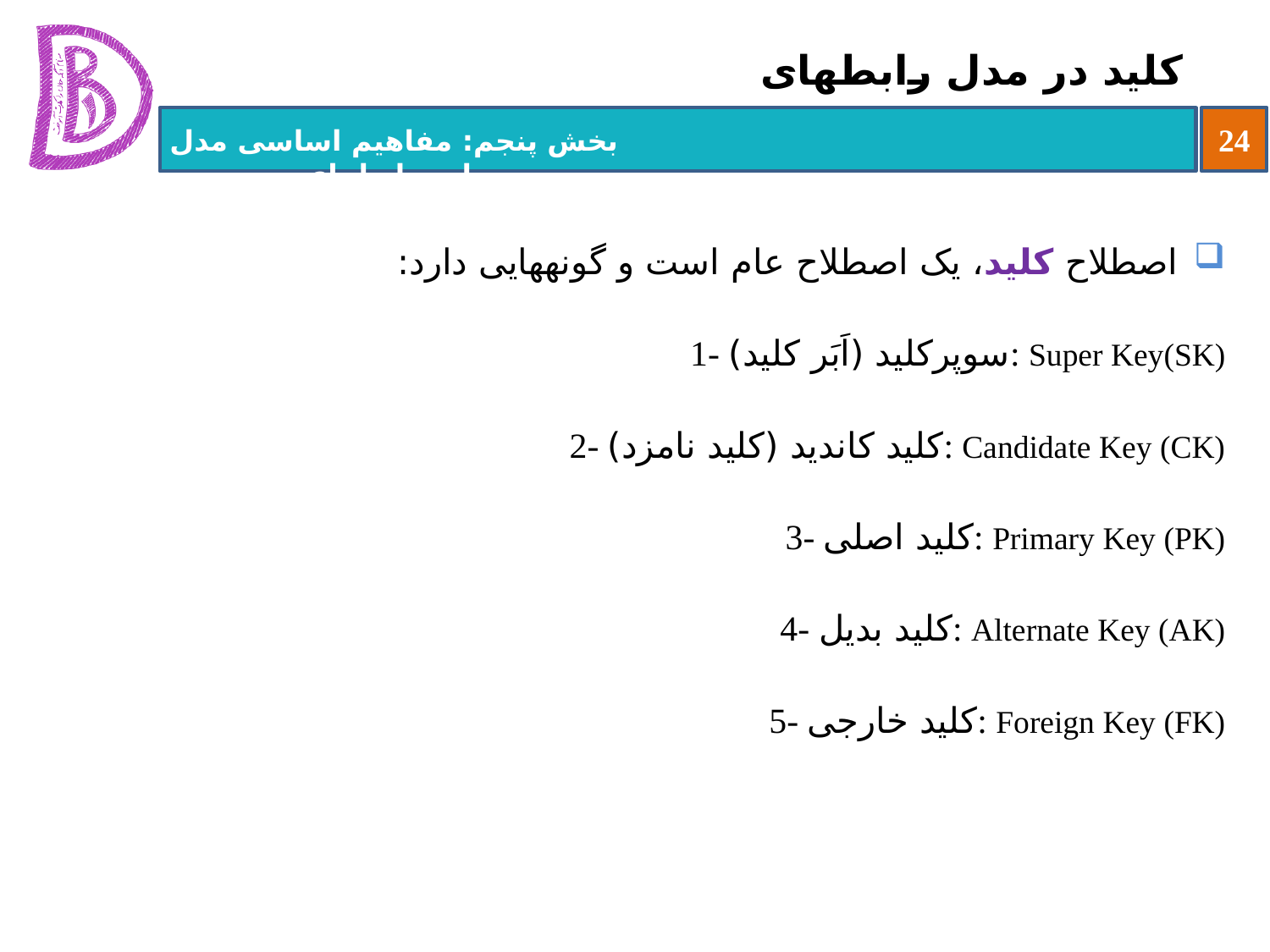

# کلید در مدل رابطه‏ای
اصطلاح کلید، یک اصطلاح عام است و گونه‏هایی دارد:
1- سوپرکلید (اَبَر کلید): Super Key(SK)
2- کلید کاندید (کلید نامزد): Candidate Key (CK)
3- کلید اصلی: Primary Key (PK)
4- کلید بدیل: Alternate Key (AK)
5- کلید خارجی: Foreign Key (FK)